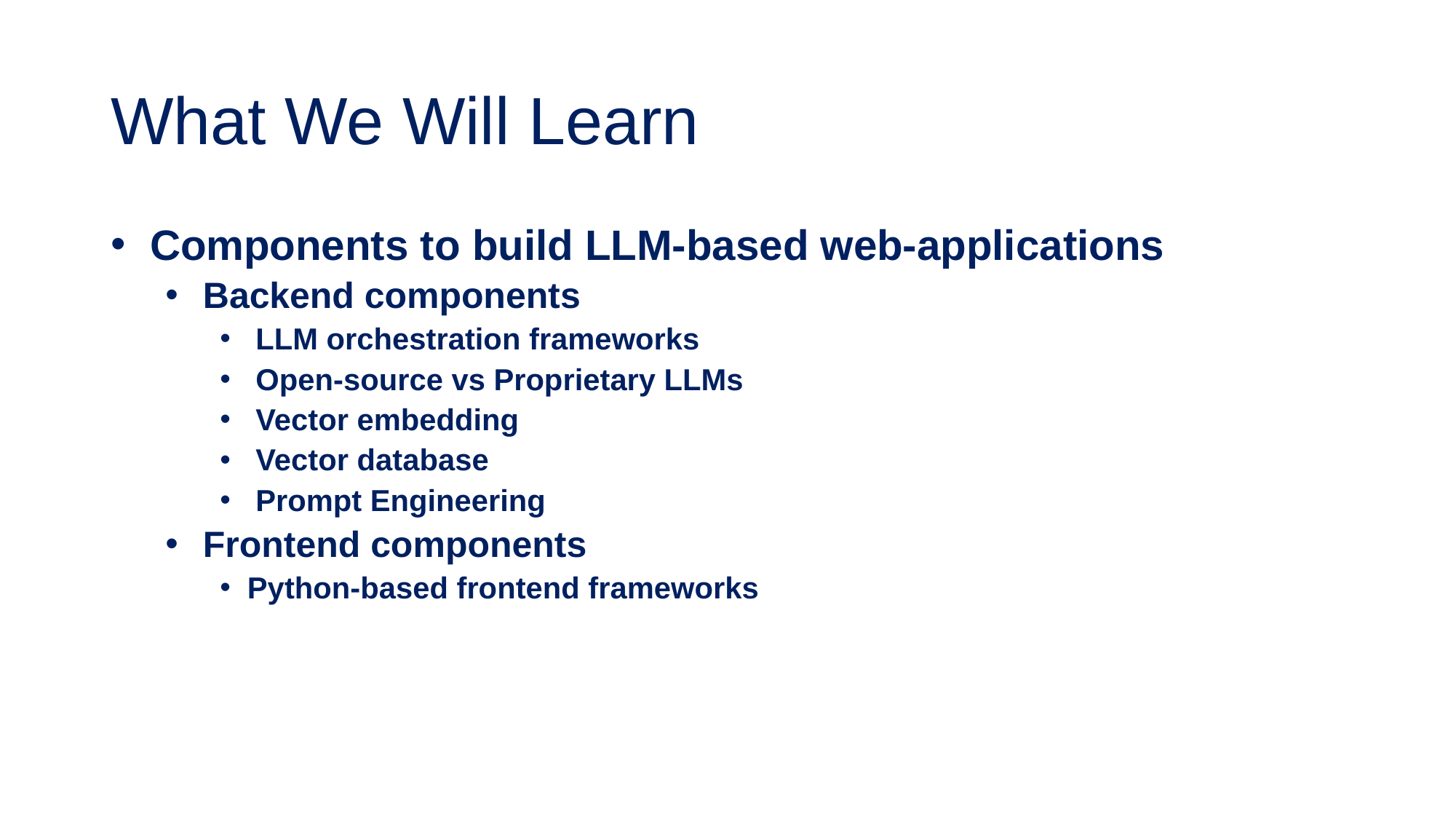

# What We Will Learn
 Components to build LLM-based web-applications
 Backend components
 LLM orchestration frameworks
 Open-source vs Proprietary LLMs
 Vector embedding
 Vector database
 Prompt Engineering
 Frontend components
Python-based frontend frameworks